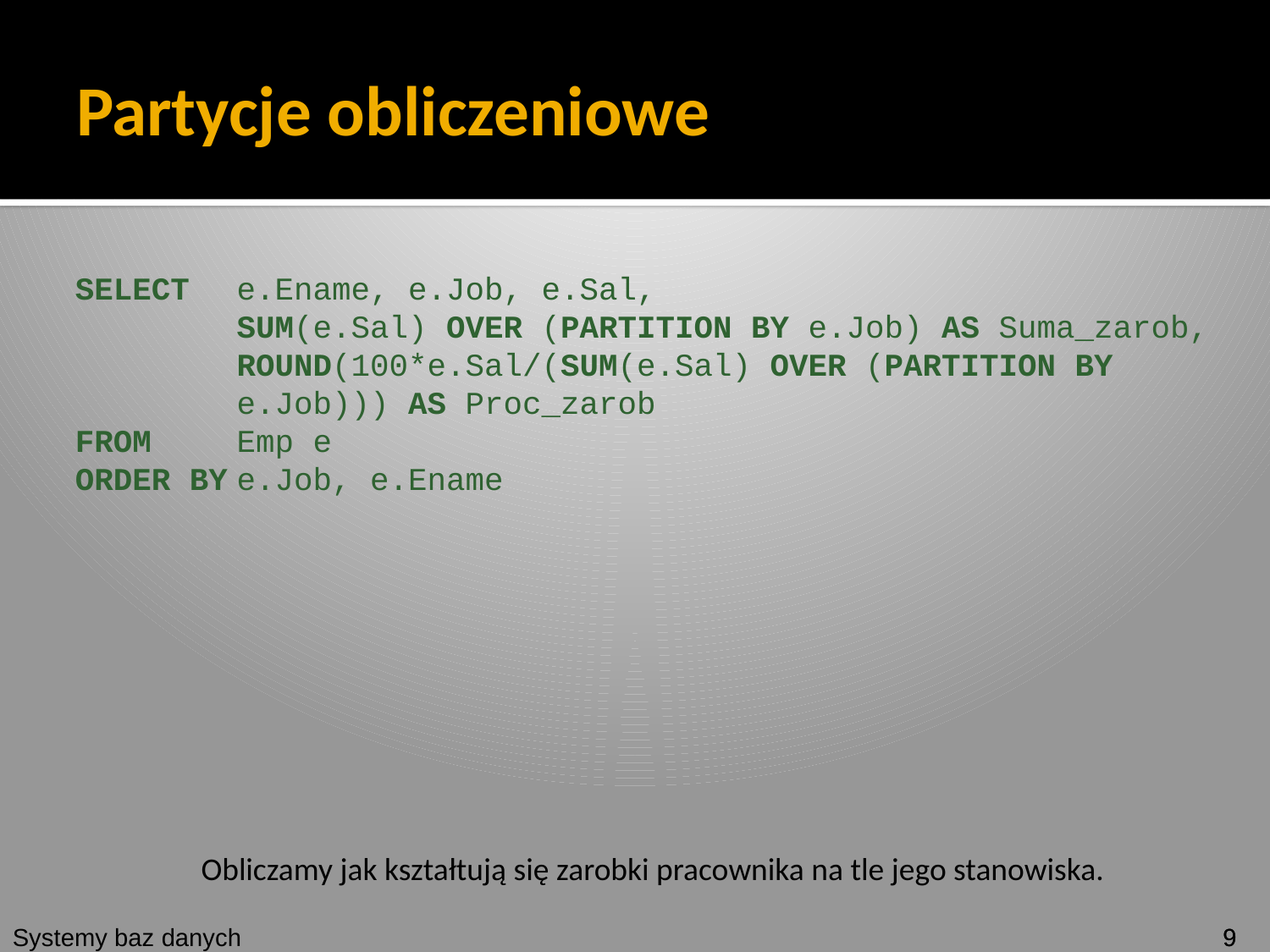

# Partycje obliczeniowe
SELECT	e.Ename, e.Job, e.Sal,
	SUM(e.Sal) OVER (PARTITION BY e.Job) AS Suma_zarob,
	ROUND(100*e.Sal/(SUM(e.Sal) OVER (PARTITION BY e.Job))) AS Proc_zarob
FROM	Emp e
ORDER BY	e.Job, e.Ename
Obliczamy jak kształtują się zarobki pracownika na tle jego stanowiska.